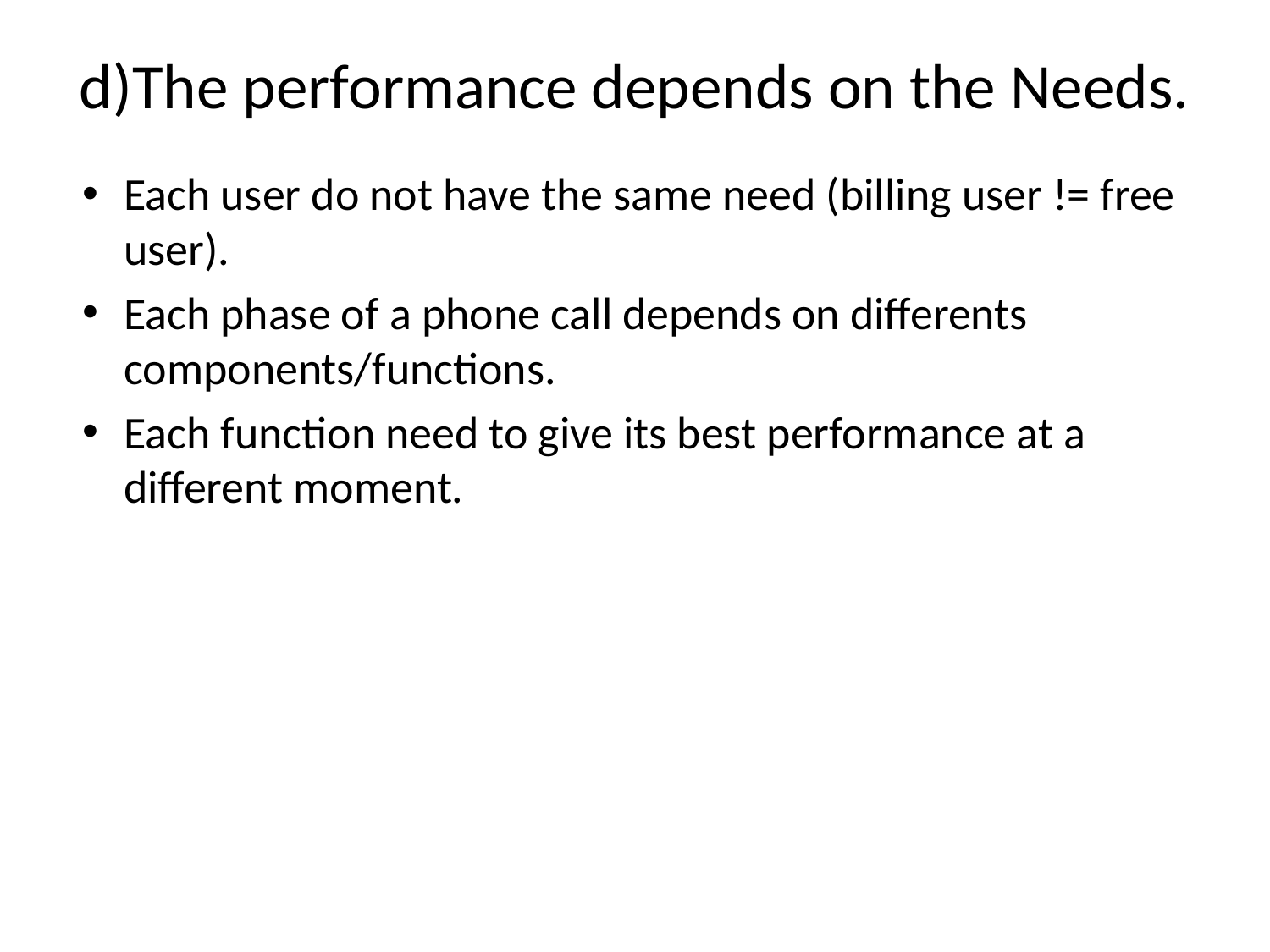

# d)The performance depends on the Needs.
Each user do not have the same need (billing user != free user).
Each phase of a phone call depends on differents components/functions.
Each function need to give its best performance at a different moment.